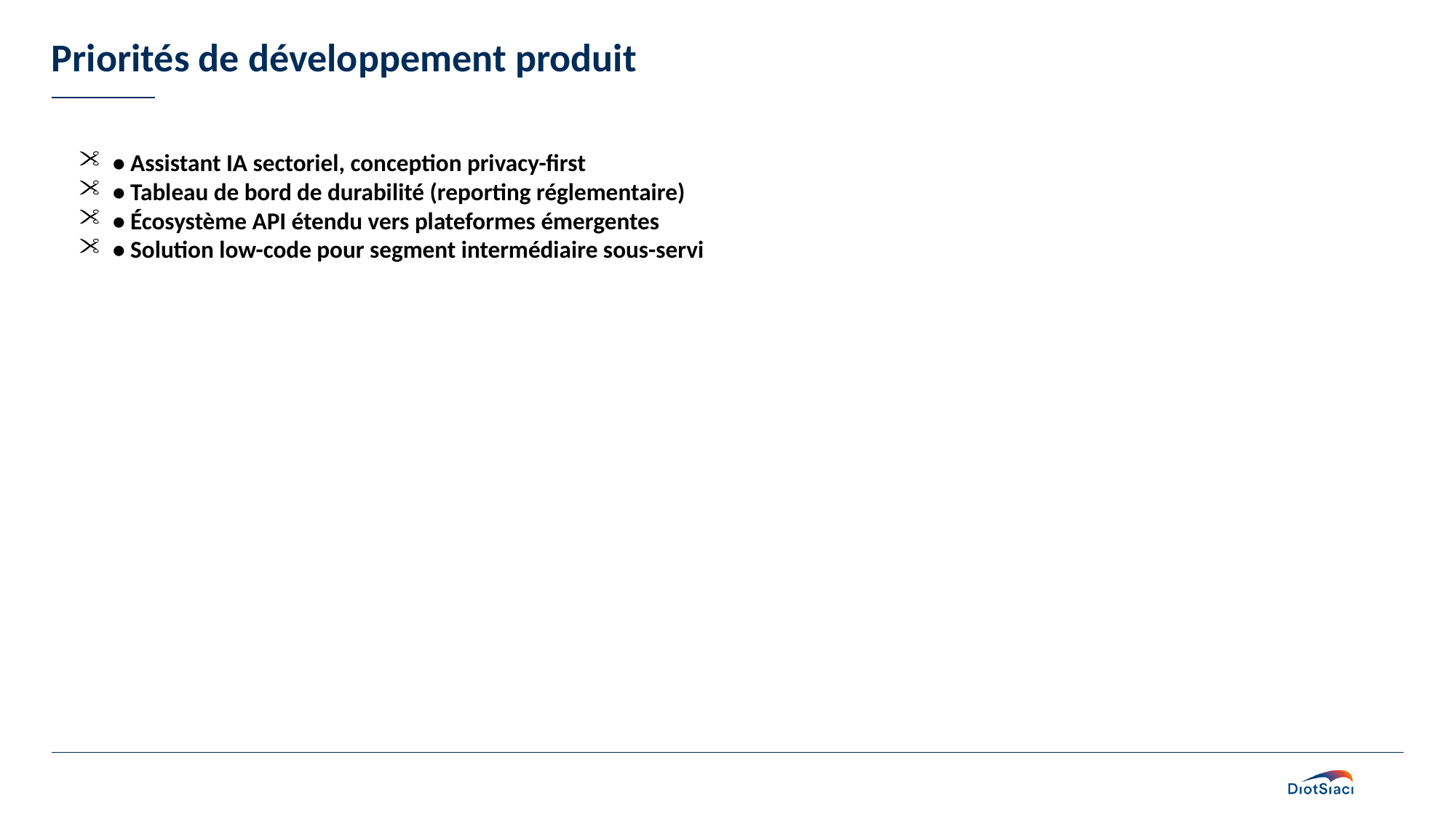

# Priorités de développement produit
• Assistant IA sectoriel, conception privacy-first
• Tableau de bord de durabilité (reporting réglementaire)
• Écosystème API étendu vers plateformes émergentes
• Solution low-code pour segment intermédiaire sous-servi